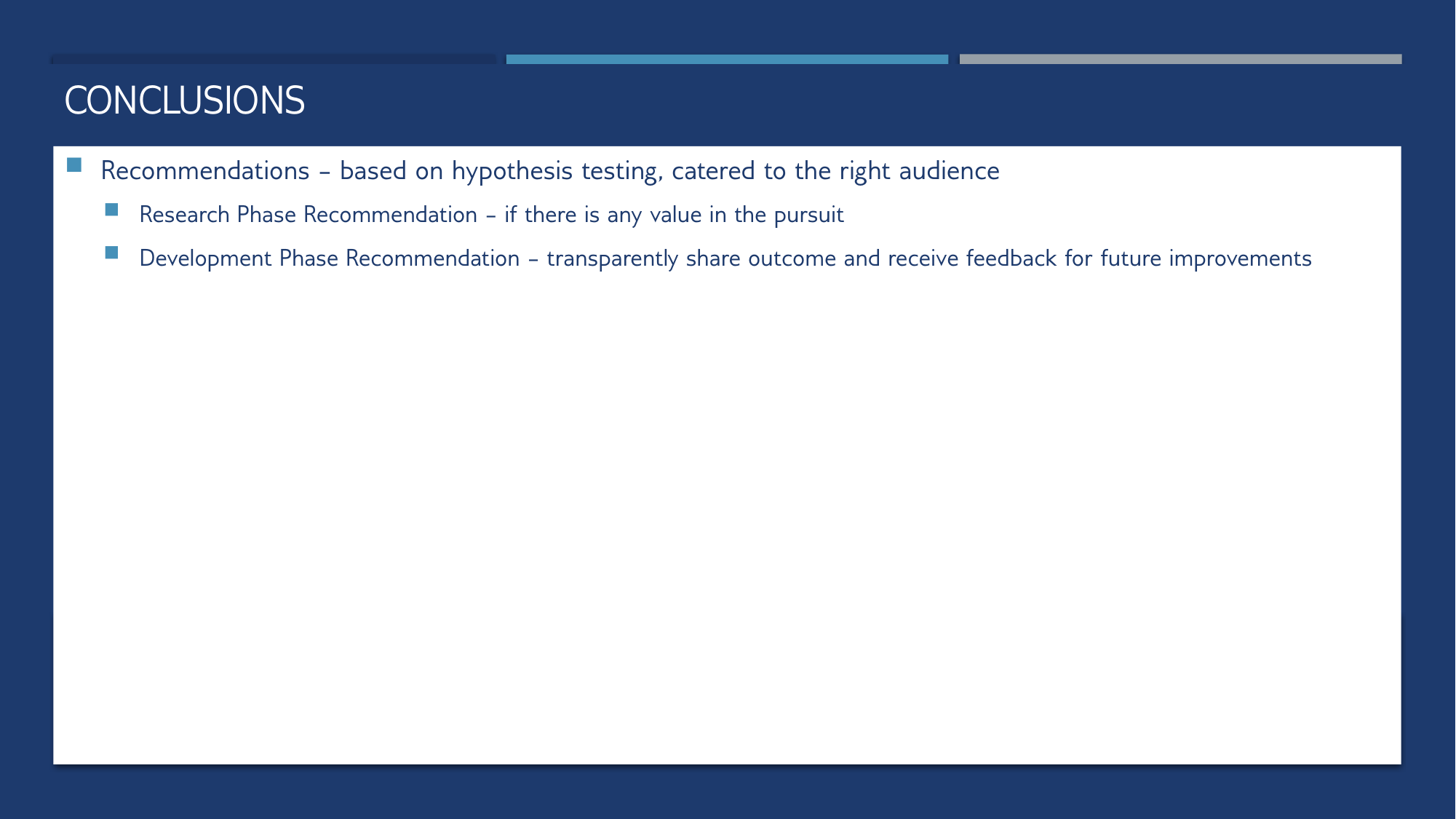

# Conclusions
Recommendations – based on hypothesis testing, catered to the right audience
Research Phase Recommendation – if there is any value in the pursuit
Development Phase Recommendation – transparently share outcome and receive feedback for future improvements